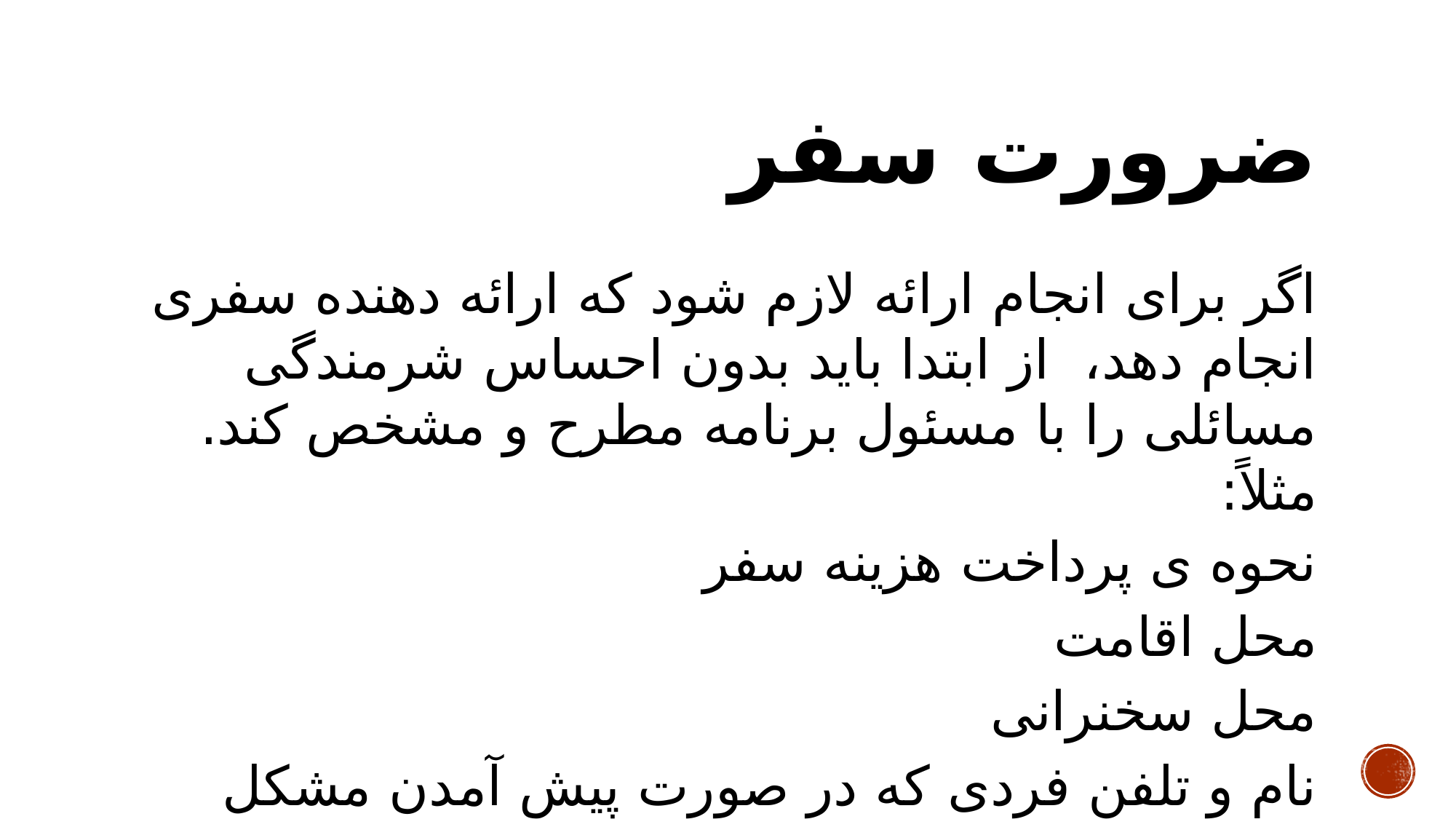

# ضرورت سفر
اگر برای انجام ارائه لازم شود که ارائه دهنده سفری انجام دهد،  از ابتدا باید بدون احساس شرمندگی مسائلی را با مسئول برنامه مطرح و مشخص کند. مثلاً:
نحوه ی پرداخت هزینه سفر
محل اقامت
محل سخنرانی
نام و تلفن فردی که در صورت پیش آمدن مشکل در سفر بتوان از او کمک گرفت